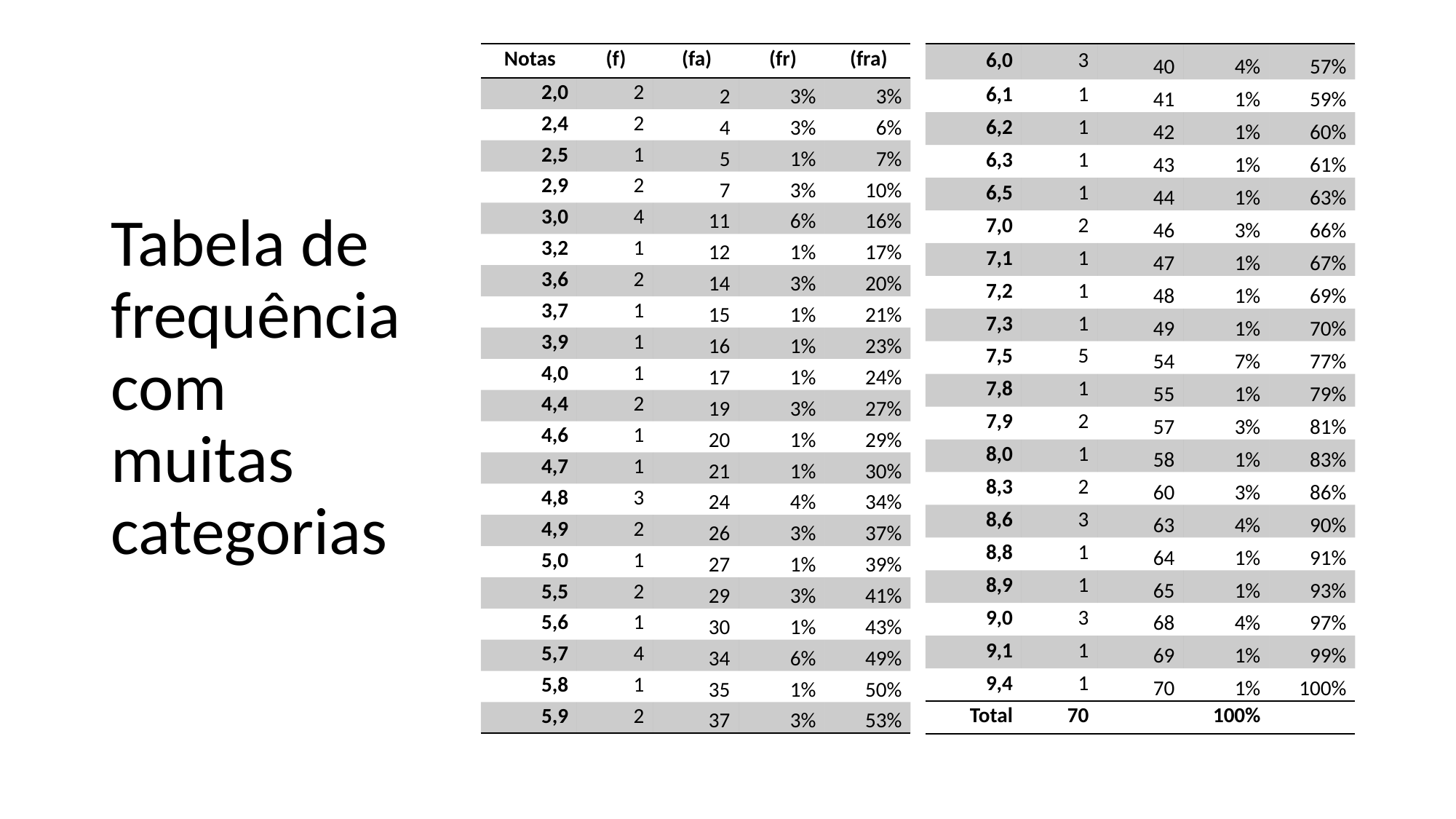

| Notas | (f) | (fa) | (fr) | (fra) |
| --- | --- | --- | --- | --- |
| 2,0 | 2 | 2 | 3% | 3% |
| 2,4 | 2 | 4 | 3% | 6% |
| 2,5 | 1 | 5 | 1% | 7% |
| 2,9 | 2 | 7 | 3% | 10% |
| 3,0 | 4 | 11 | 6% | 16% |
| 3,2 | 1 | 12 | 1% | 17% |
| 3,6 | 2 | 14 | 3% | 20% |
| 3,7 | 1 | 15 | 1% | 21% |
| 3,9 | 1 | 16 | 1% | 23% |
| 4,0 | 1 | 17 | 1% | 24% |
| 4,4 | 2 | 19 | 3% | 27% |
| 4,6 | 1 | 20 | 1% | 29% |
| 4,7 | 1 | 21 | 1% | 30% |
| 4,8 | 3 | 24 | 4% | 34% |
| 4,9 | 2 | 26 | 3% | 37% |
| 5,0 | 1 | 27 | 1% | 39% |
| 5,5 | 2 | 29 | 3% | 41% |
| 5,6 | 1 | 30 | 1% | 43% |
| 5,7 | 4 | 34 | 6% | 49% |
| 5,8 | 1 | 35 | 1% | 50% |
| 5,9 | 2 | 37 | 3% | 53% |
| 6,0 | 3 | 40 | 4% | 57% |
| --- | --- | --- | --- | --- |
| 6,1 | 1 | 41 | 1% | 59% |
| 6,2 | 1 | 42 | 1% | 60% |
| 6,3 | 1 | 43 | 1% | 61% |
| 6,5 | 1 | 44 | 1% | 63% |
| 7,0 | 2 | 46 | 3% | 66% |
| 7,1 | 1 | 47 | 1% | 67% |
| 7,2 | 1 | 48 | 1% | 69% |
| 7,3 | 1 | 49 | 1% | 70% |
| 7,5 | 5 | 54 | 7% | 77% |
| 7,8 | 1 | 55 | 1% | 79% |
| 7,9 | 2 | 57 | 3% | 81% |
| 8,0 | 1 | 58 | 1% | 83% |
| 8,3 | 2 | 60 | 3% | 86% |
| 8,6 | 3 | 63 | 4% | 90% |
| 8,8 | 1 | 64 | 1% | 91% |
| 8,9 | 1 | 65 | 1% | 93% |
| 9,0 | 3 | 68 | 4% | 97% |
| 9,1 | 1 | 69 | 1% | 99% |
| 9,4 | 1 | 70 | 1% | 100% |
| Total | 70 |  | 100% |  |
# Tabela de frequência com muitas categorias